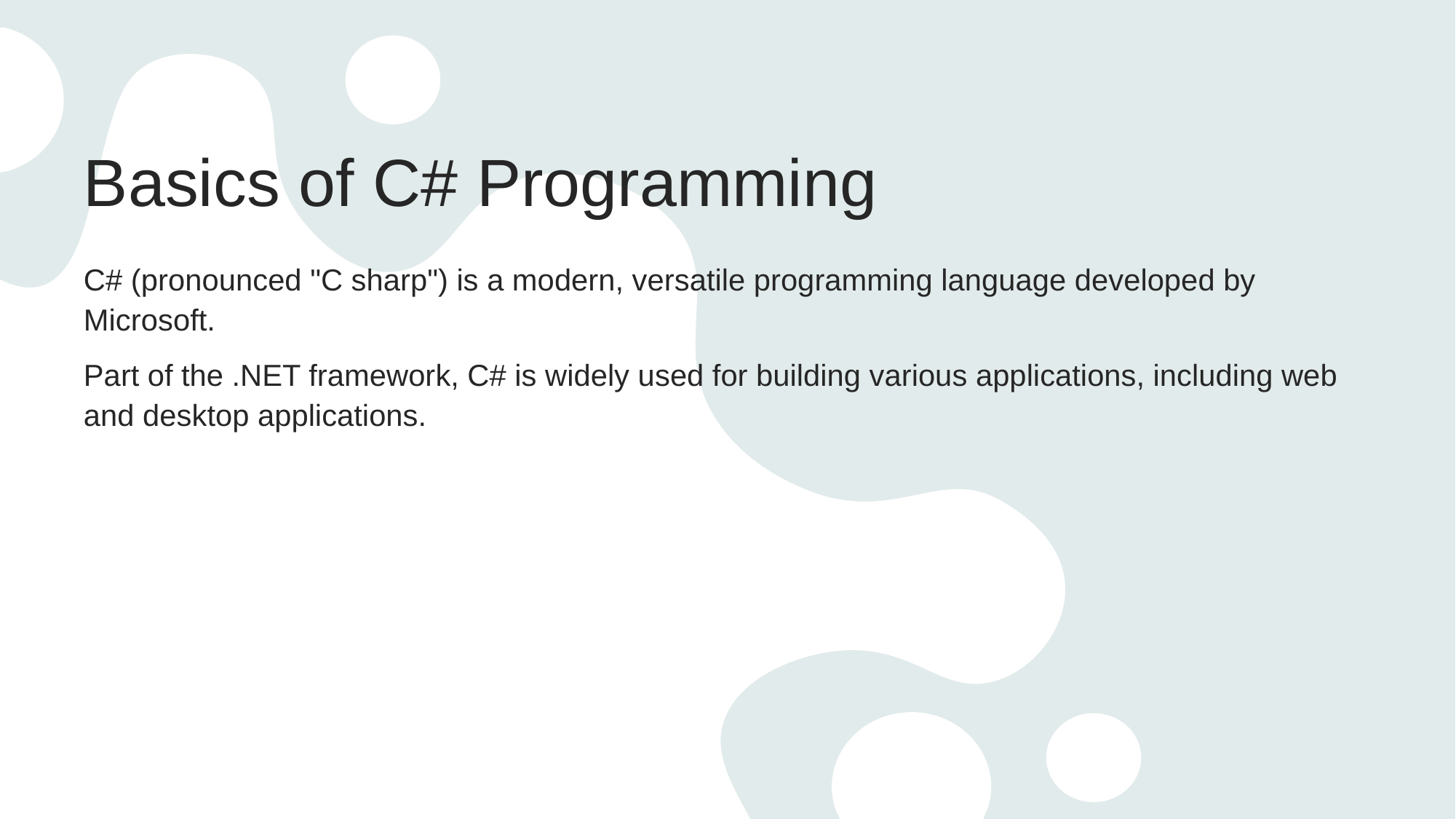

# Basics of C# Programming
C# (pronounced "C sharp") is a modern, versatile programming language developed by Microsoft.
Part of the .NET framework, C# is widely used for building various applications, including web and desktop applications.